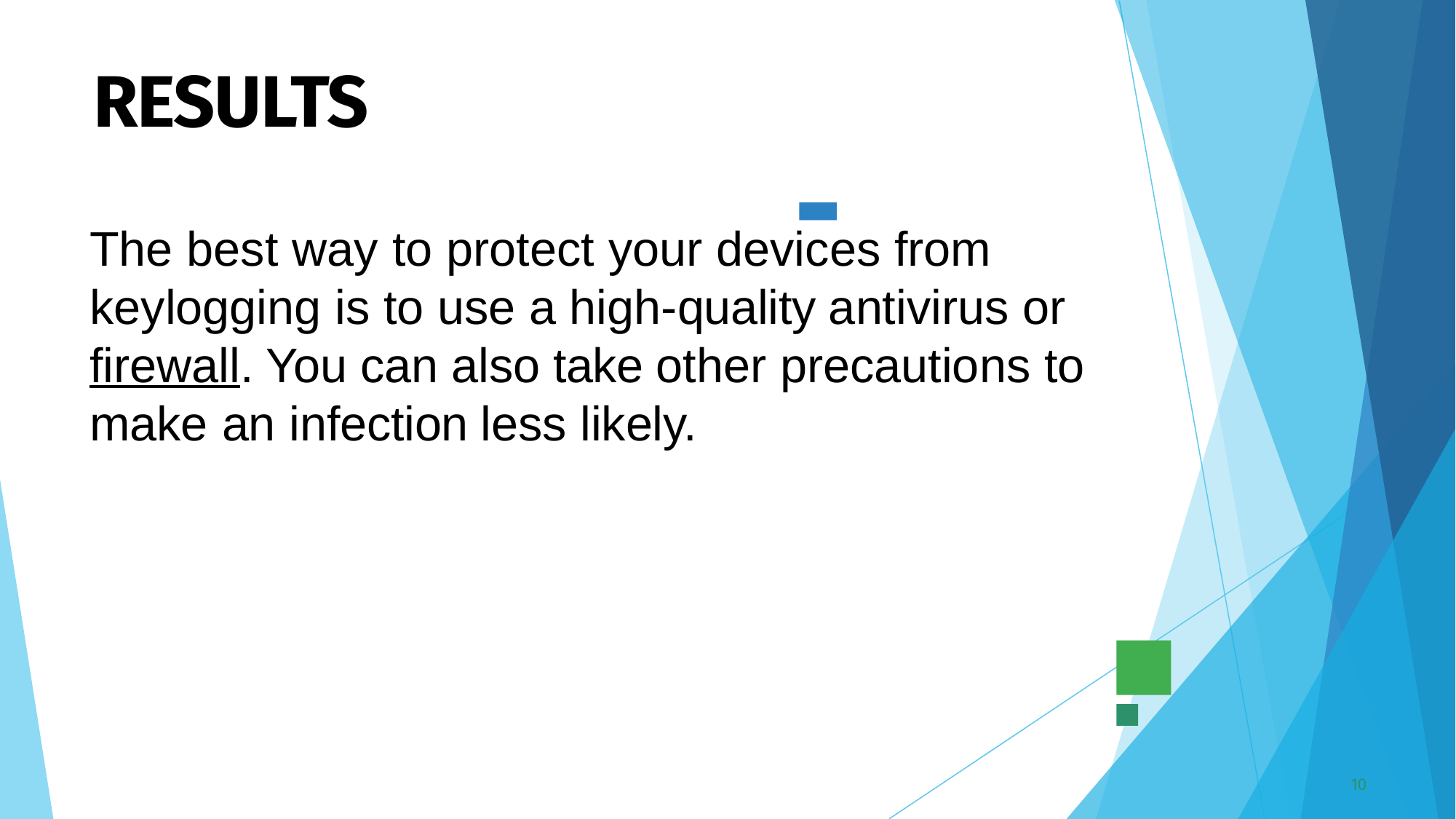

# RESULTS

The best way to protect your devices from keylogging is to use a high-quality antivirus or firewall. You can also take other precautions to make an infection less likely.

10